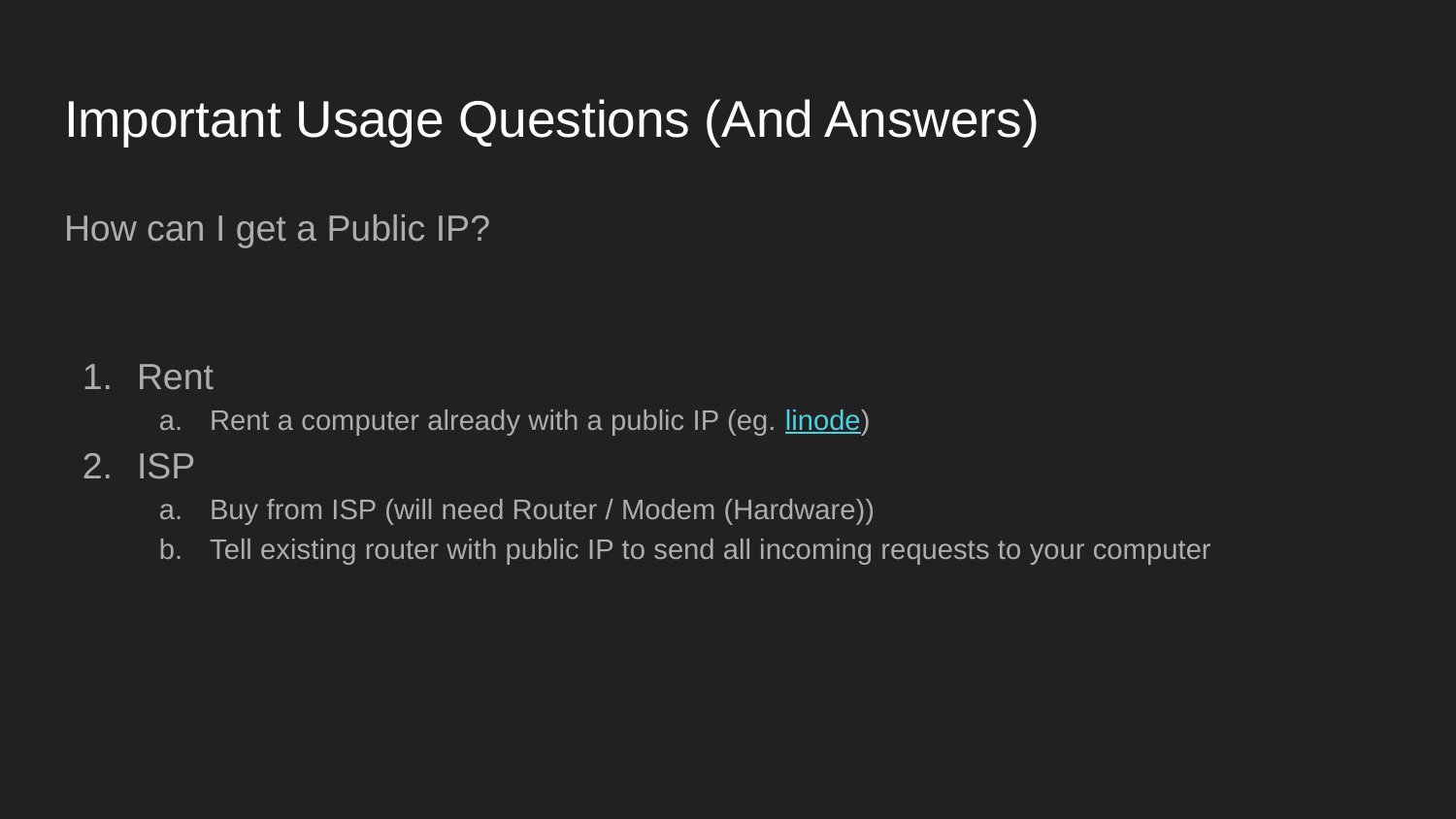

# Important Usage Questions (And Answers)
How can I get a Public IP?

Rent
Rent a computer already with a public IP (eg. linode)
ISP
Buy from ISP (will need Router / Modem (Hardware))
Tell existing router with public IP to send all incoming requests to your computer